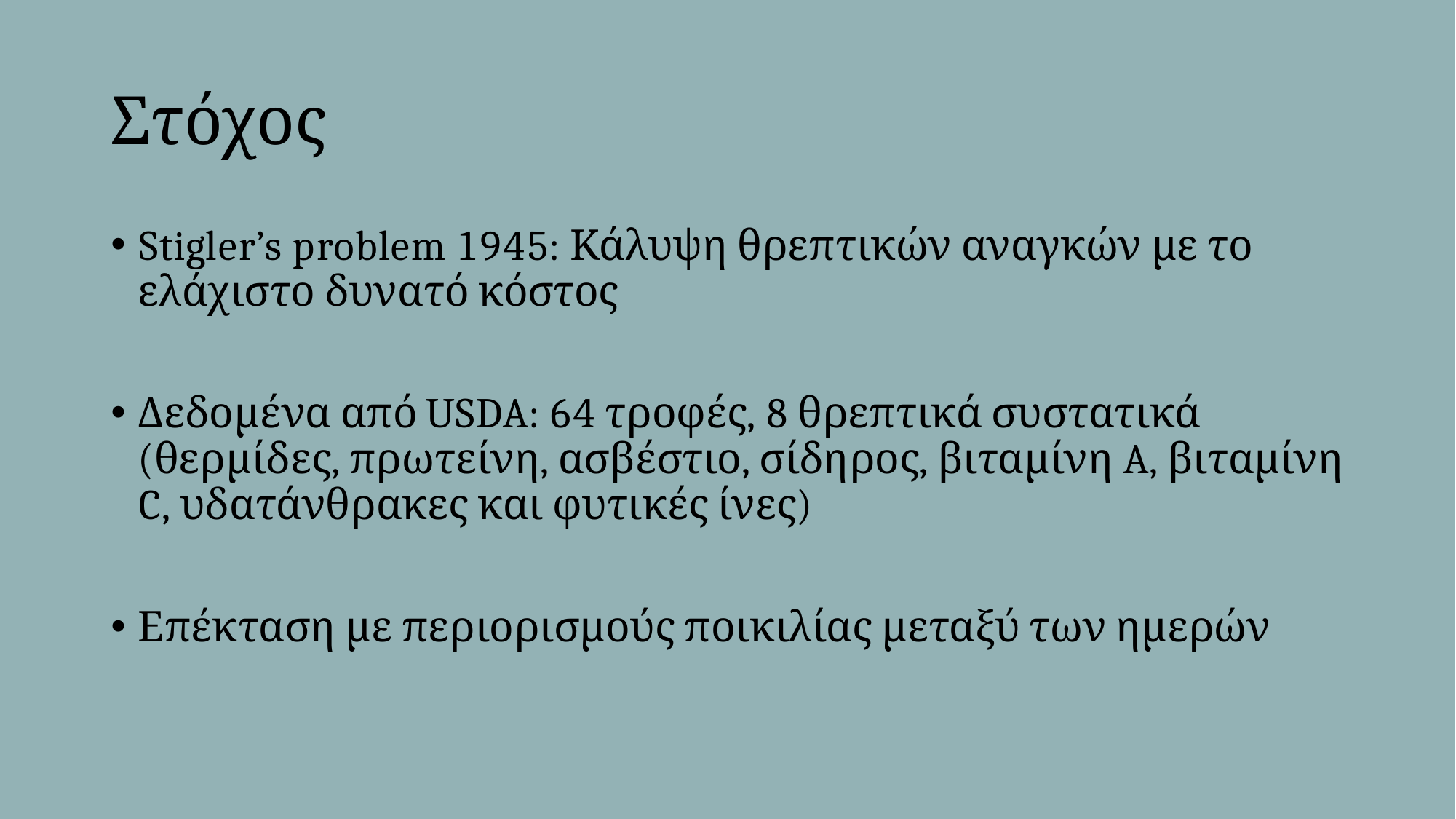

# Στόχος
Stigler’s problem 1945: Κάλυψη θρεπτικών αναγκών με το ελάχιστο δυνατό κόστος

Δεδομένα από USDA: 64 τροφές, 8 θρεπτικά συστατικά (θερμίδες, πρωτείνη, ασβέστιο, σίδηρος, βιταμίνη A, βιταμίνη C, υδατάνθρακες και φυτικές ίνες)

Επέκταση με περιορισμούς ποικιλίας μεταξύ των ημερών